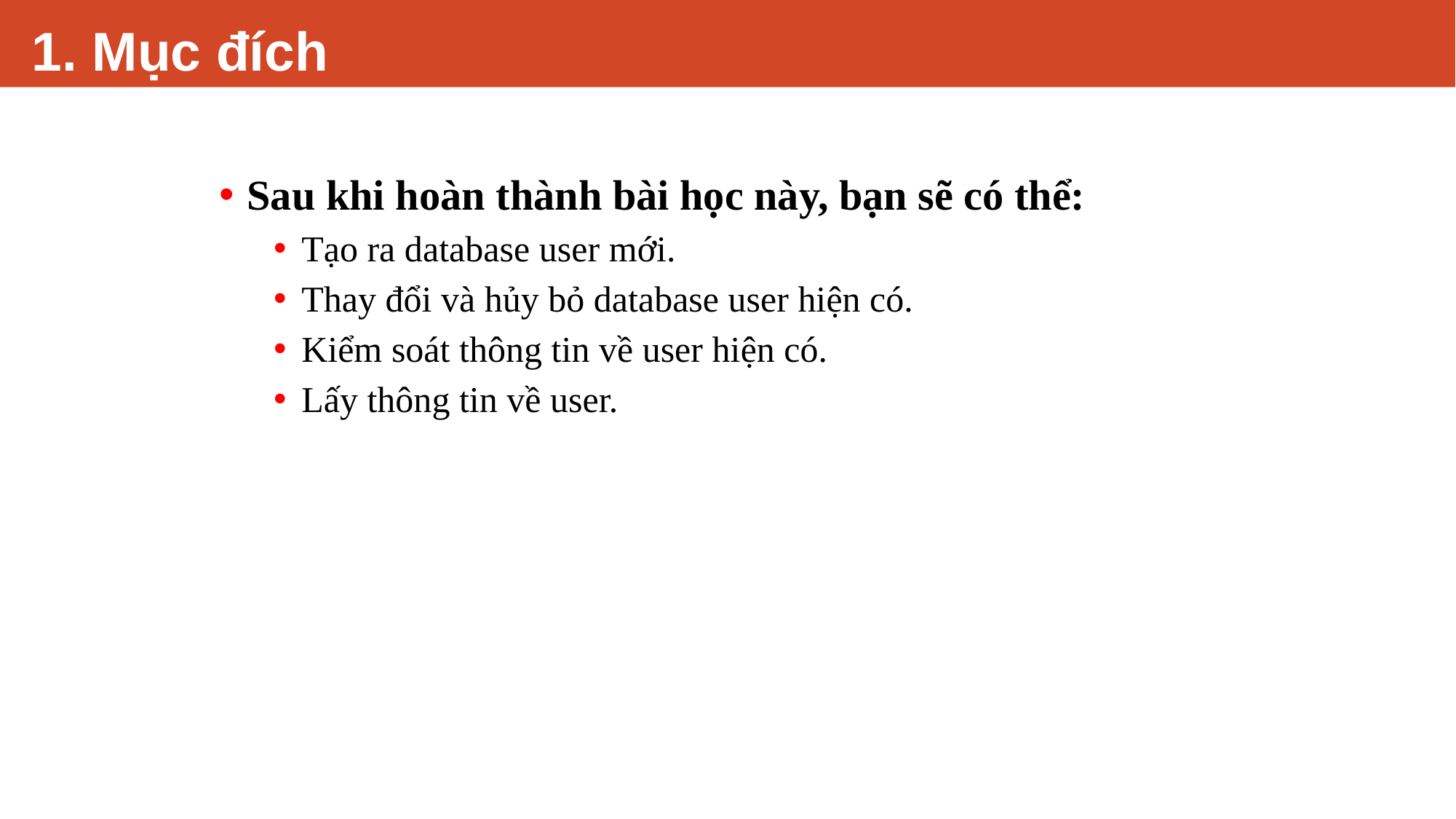

# 1. Mục đích
Mục đích
Sau khi hoàn thành bài học này, bạn sẽ có thể:
Tạo ra database user mới.
Thay đổi và hủy bỏ database user hiện có.
Kiểm soát thông tin về user hiện có.
Lấy thông tin về user.